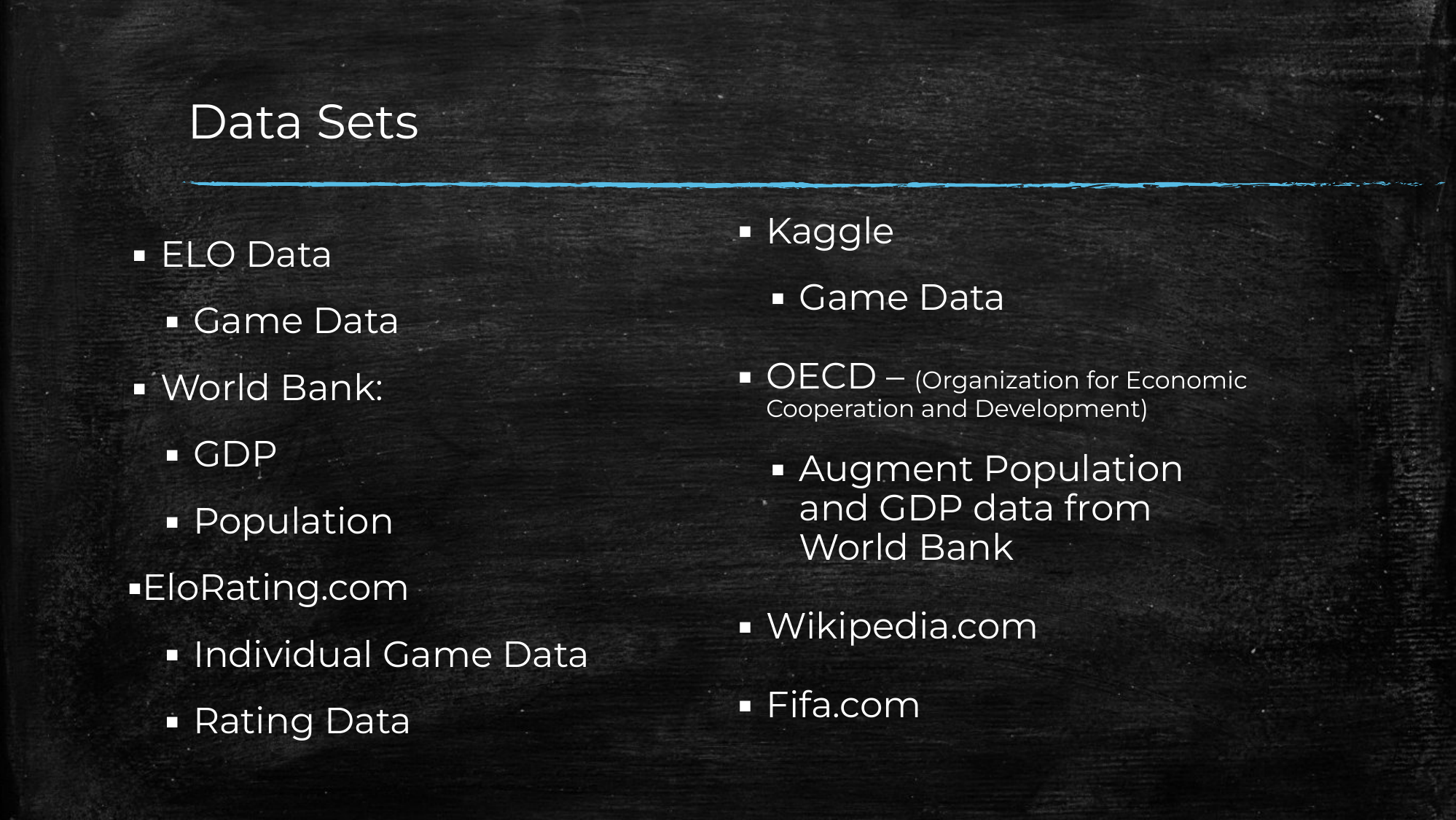

# Data Sets
Kaggle
Game Data

OECD – (Organization for Economic Cooperation and Development)
Augment Population and GDP data from World Bank

Wikipedia.com

Fifa.com
ELO Data
Game Data
World Bank:
GDP
Population
EloRating.com
Individual Game Data
Rating Data